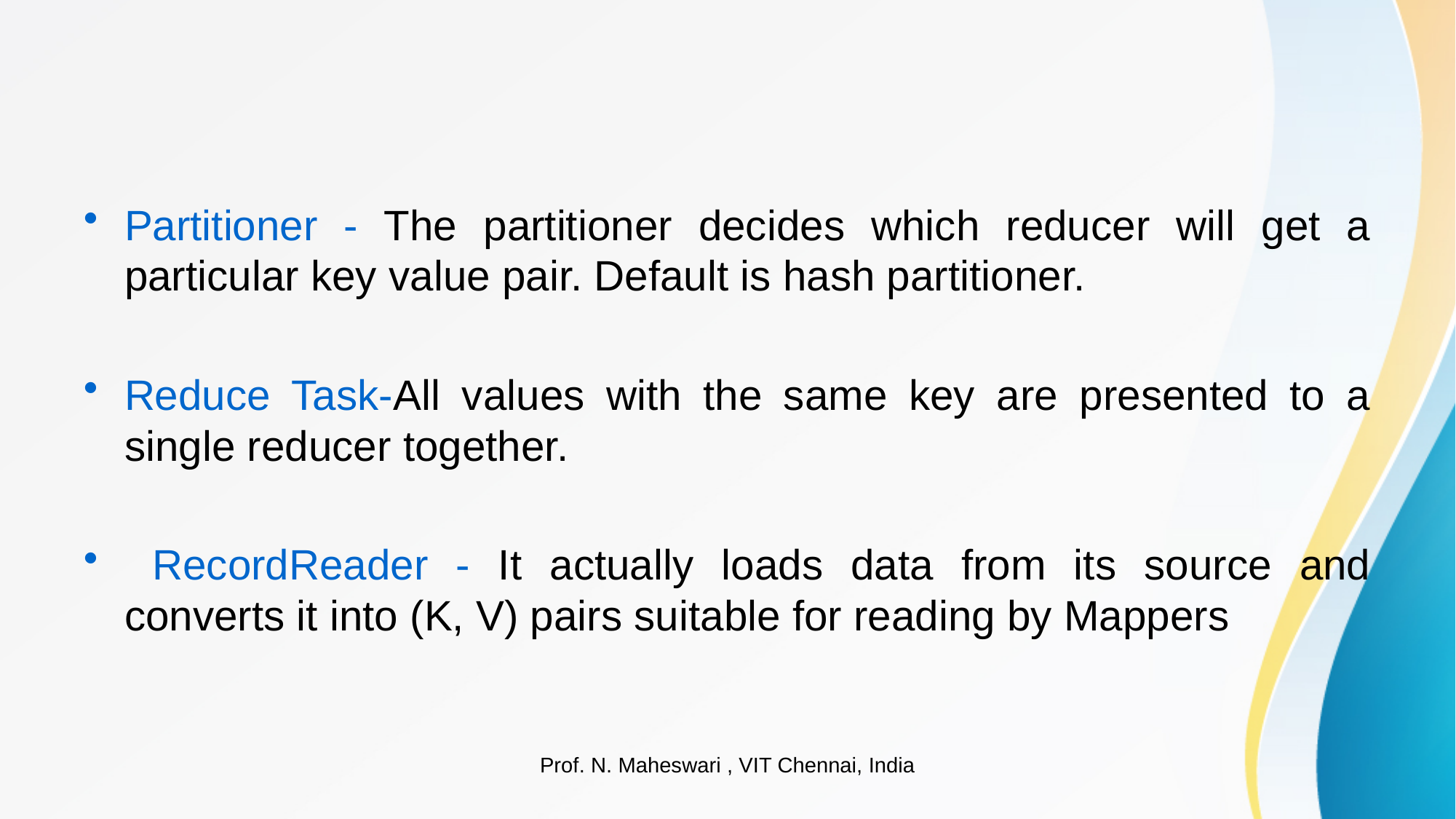

#

Partitioner - The partitioner decides which reducer will get a particular key value pair. Default is hash partitioner.

Reduce Task-All values with the same key are presented to a single reducer together.

 RecordReader - It actually loads data from its source and converts it into (K, V) pairs suitable for reading by Mappers

Prof. N. Maheswari , VIT Chennai, India
10